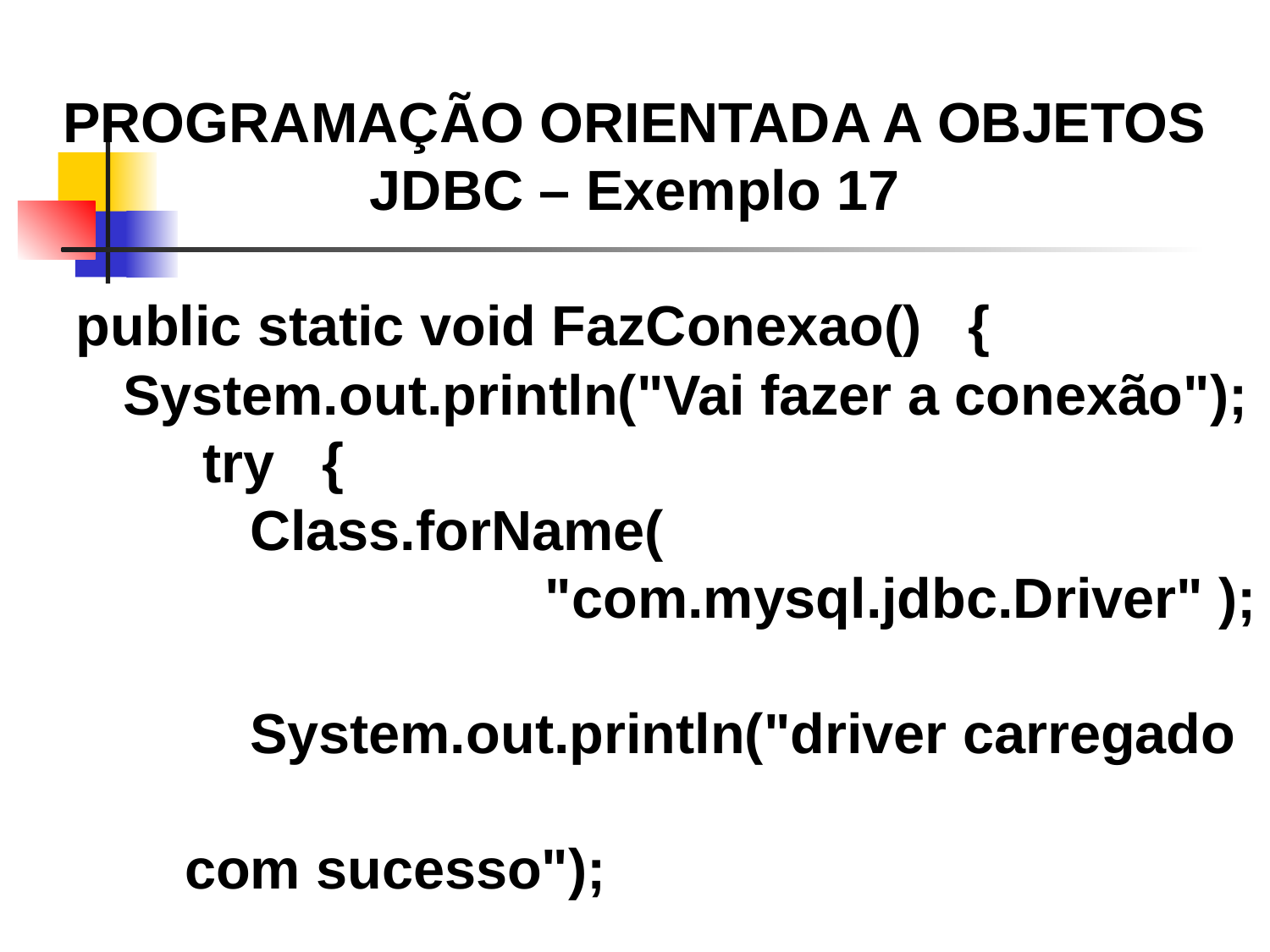

PROGRAMAÇÃO ORIENTADA A OBJETOS
JDBC – Exemplo 17
	public static void FazConexao()   {
	   System.out.println("Vai fazer a conexão");
		try   {
		   Class.forName(
                                  "com.mysql.jdbc.Driver" );

   		   System.out.println("driver carregado
           com sucesso");